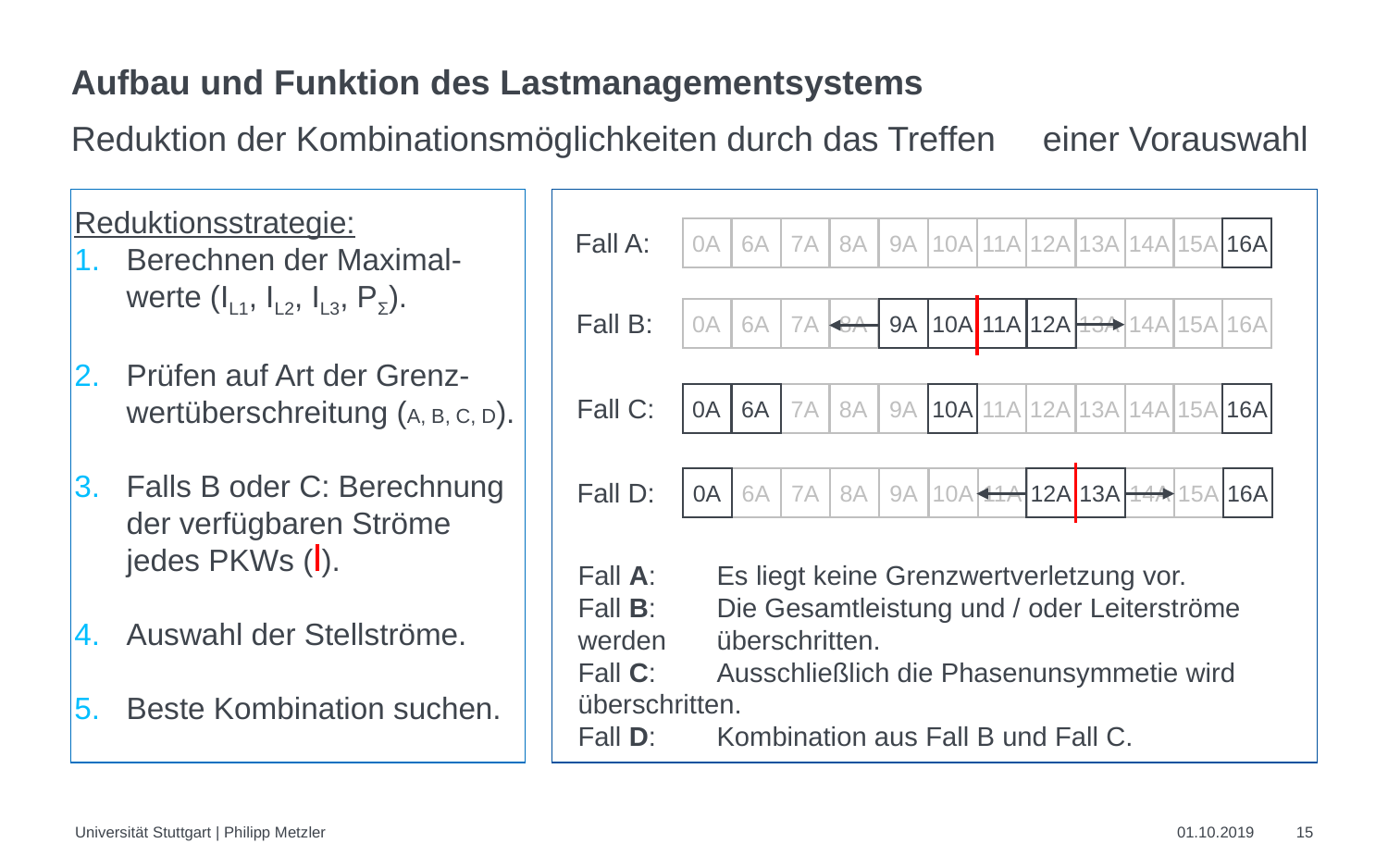

# Aufbau und Funktion des Lastmanagementsystems
Reduktion der Kombinationsmöglichkeiten durch das Treffen 	einer Vorauswahl
Reduktionsstrategie:
Berechnen der Maximal-werte (IL1, IL2, IL3, PΣ).

Prüfen auf Art der Grenz-wertüberschreitung (A, B, C, D).

Falls B oder C: Berechnung der verfügbaren Ströme jedes PKWs ( ).

Auswahl der Stellströme.

Beste Kombination suchen.

0A
6A
7A
8A
9A
10A
11A
12A
13A
14A
15A
16A
Fall A:

0A
6A
7A
8A
9A
10A
11A
12A
13A
14A
15A
16A
Fall B:

0A
6A
7A
8A
9A
10A
11A
12A
13A
14A
15A
16A
Fall C:

0A
6A
7A
8A
9A
10A
11A
12A
13A
14A
15A
16A
Fall D:
Fall A: 	Es liegt keine Grenzwertverletzung vor.
Fall B: 	Die Gesamtleistung und / oder Leiterströme werden 	überschritten.
Fall C:	Ausschließlich die Phasenunsymmetie wird 	überschritten.
Fall D:	Kombination aus Fall B und Fall C.
 Universität Stuttgart | Philipp Metzler
01.10.2019
15